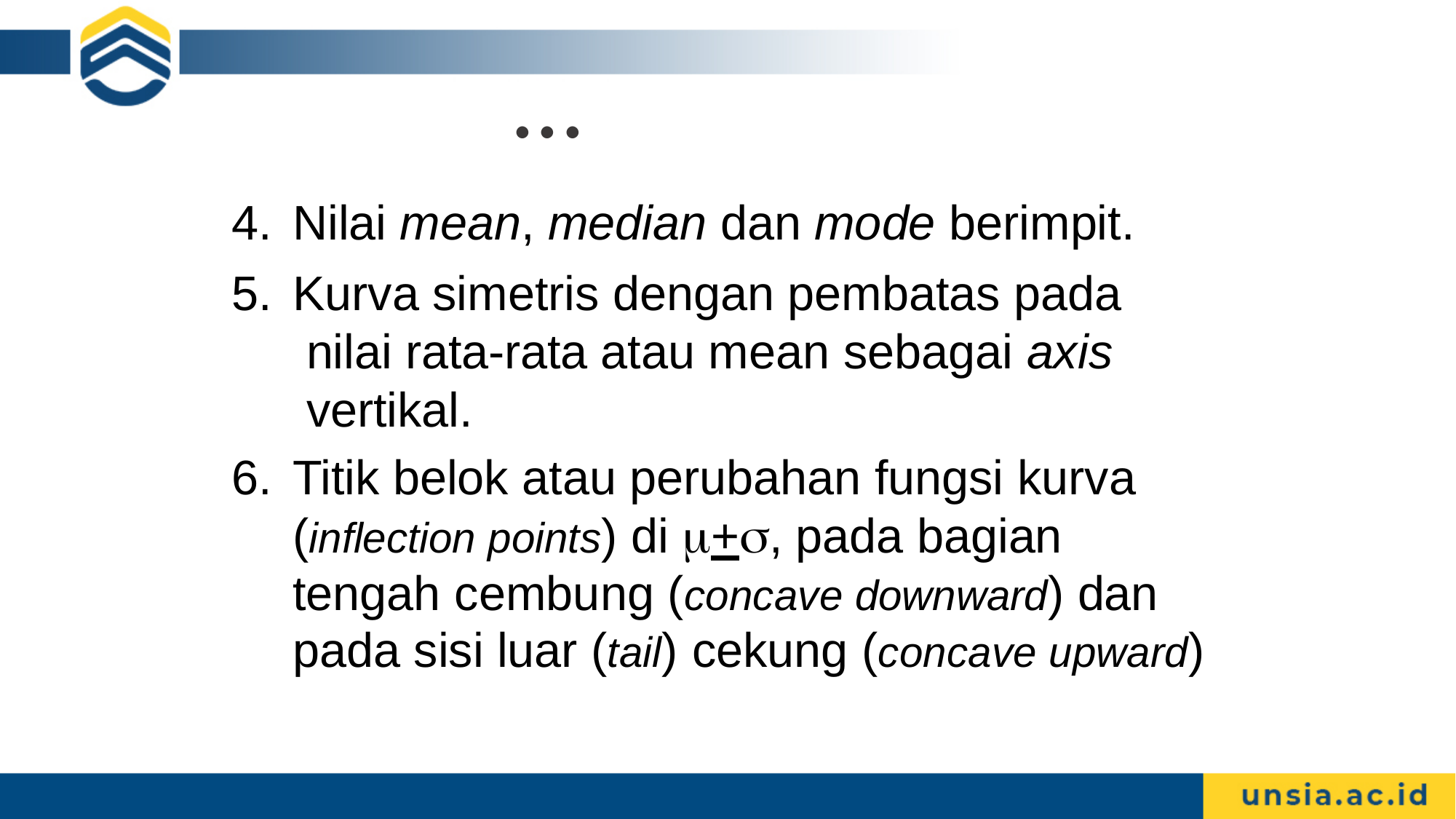

# …
Nilai mean, median dan mode berimpit.
Kurva simetris dengan pembatas pada  nilai rata-rata atau mean sebagai axis  vertikal.
Titik belok atau perubahan fungsi kurva  (inflection points) di μ+σ, pada bagian  tengah cembung (concave downward) dan  pada sisi luar (tail) cekung (concave upward)